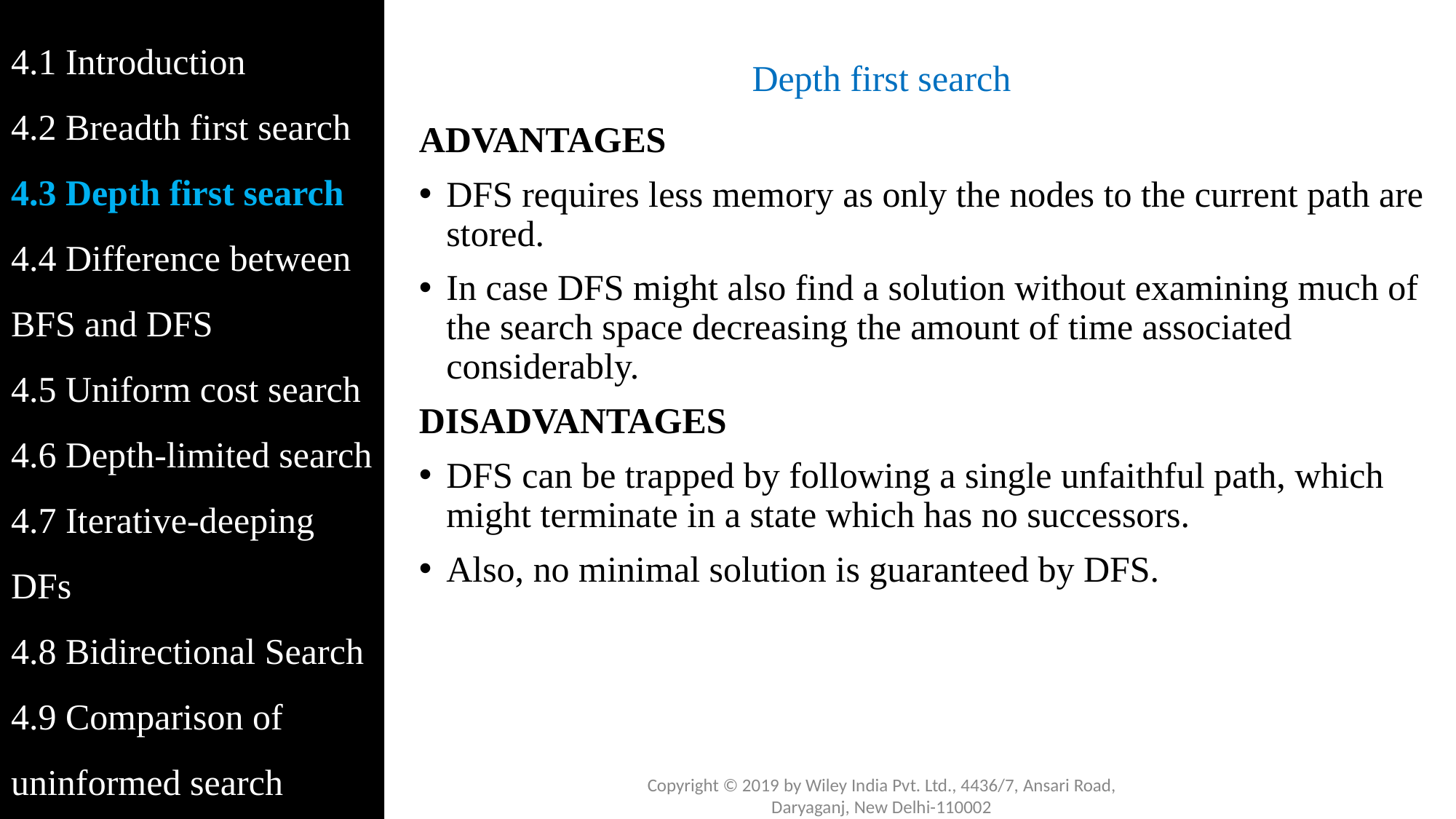

4.1 Introduction
4.2 Breadth first search
4.3 Depth first search
4.4 Difference between BFS and DFS
4.5 Uniform cost search
4.6 Depth-limited search
4.7 Iterative-deeping DFs
4.8 Bidirectional Search
4.9 Comparison of uninformed search
# Depth first search
ADVANTAGES
DFS requires less memory as only the nodes to the current path are stored.
In case DFS might also find a solution without examining much of the search space decreasing the amount of time associated considerably.
DISADVANTAGES
DFS can be trapped by following a single unfaithful path, which might terminate in a state which has no successors.
Also, no minimal solution is guaranteed by DFS.

Copyright © 2019 by Wiley India Pvt. Ltd., 4436/7, Ansari Road, Daryaganj, New Delhi-110002